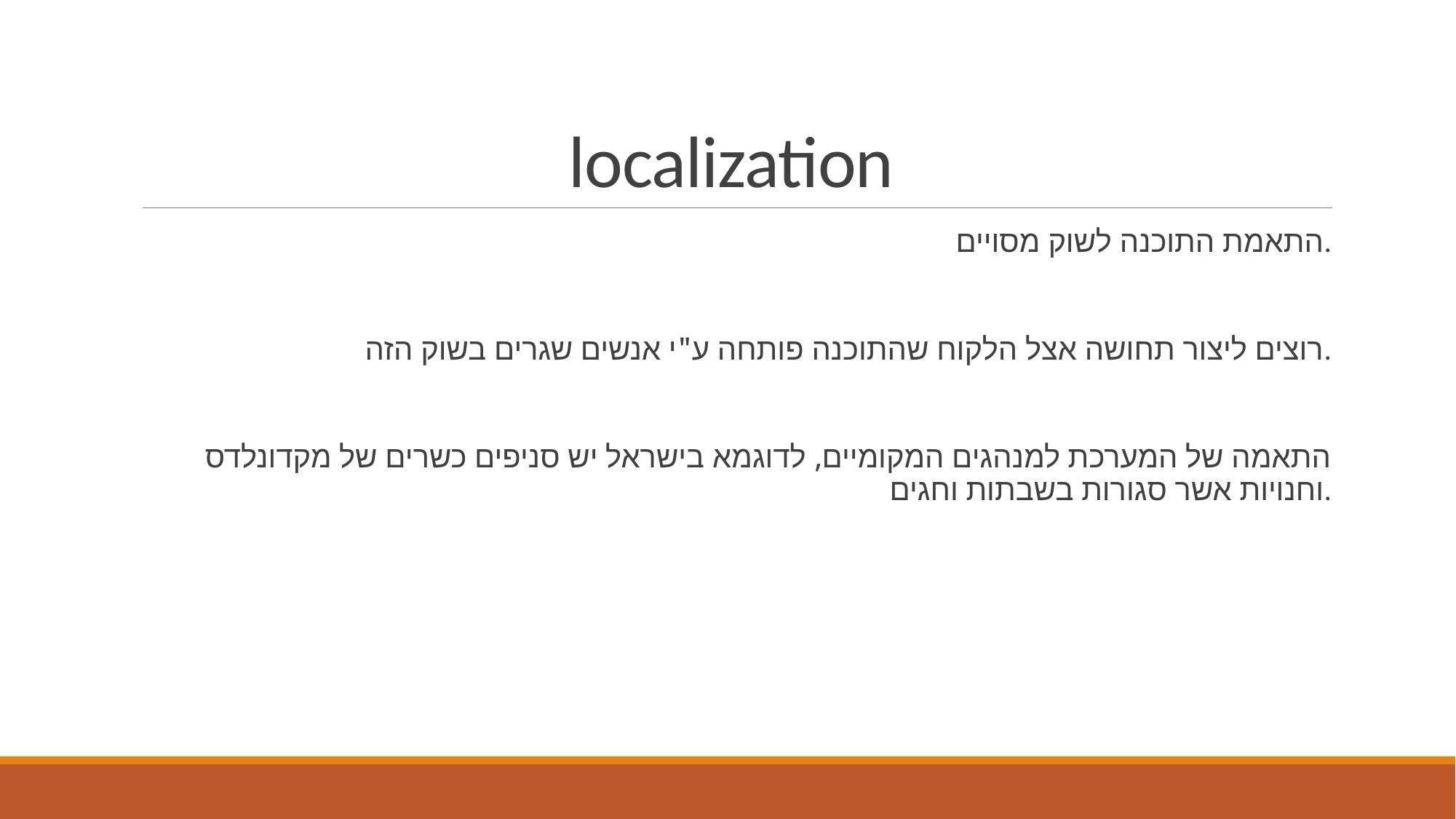

# localization
התאמת התוכנה לשוק מסויים.

רוצים ליצור תחושה אצל הלקוח שהתוכנה פותחה ע"י אנשים שגרים בשוק הזה.

התאמה של המערכת למנהגים המקומיים, לדוגמא בישראל יש סניפים כשרים של מקדונלדס וחנויות אשר סגורות בשבתות וחגים.